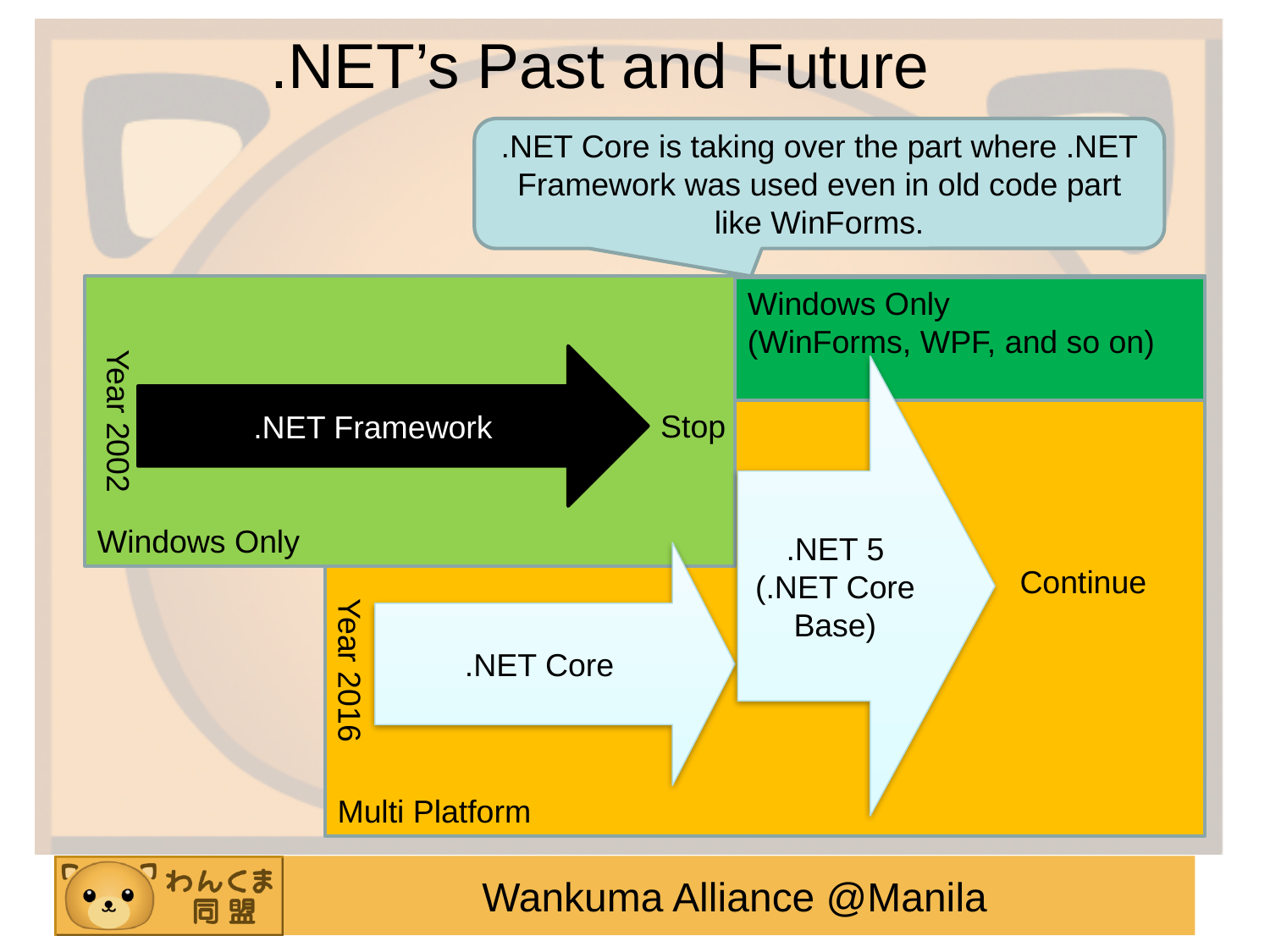

.NET’s Past and Future
.NET Core is taking over the part where .NET Framework was used even in old code part like WinForms.
Windows Only
Multi Platform
Windows Only
(WinForms, WPF, and so on)
.NET Framework
.NET 5
(.NET Core Base)
Year 2002
Stop
.NET Core
Continue
Year 2016